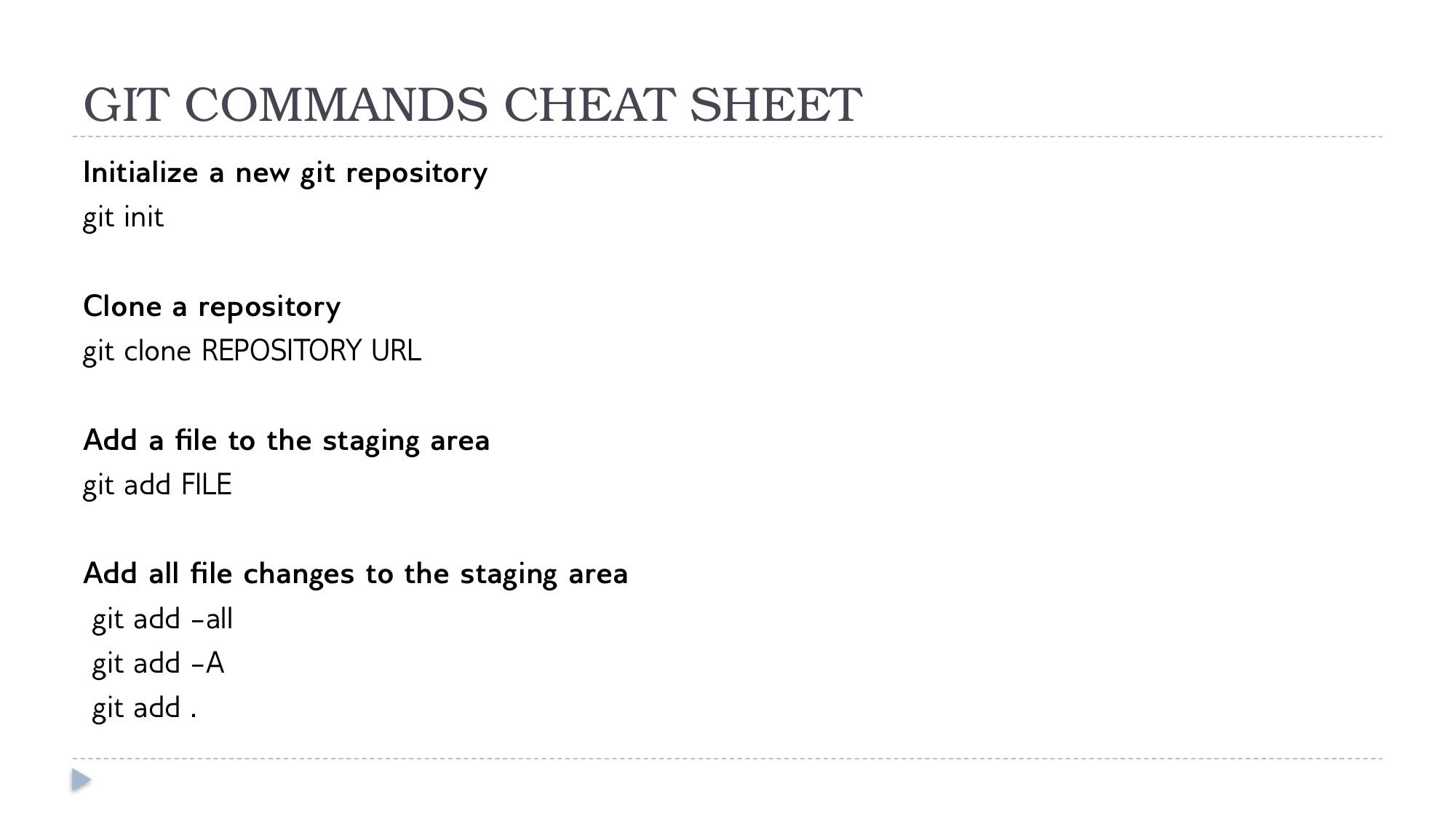

# GIT COMMANDS CHEAT SHEET
Initialize a new git repository
git init

Clone a repository
git clone REPOSITORY URL

Add a file to the staging area
git add FILE

Add all file changes to the staging area
 git add –all
 git add –A
 git add .